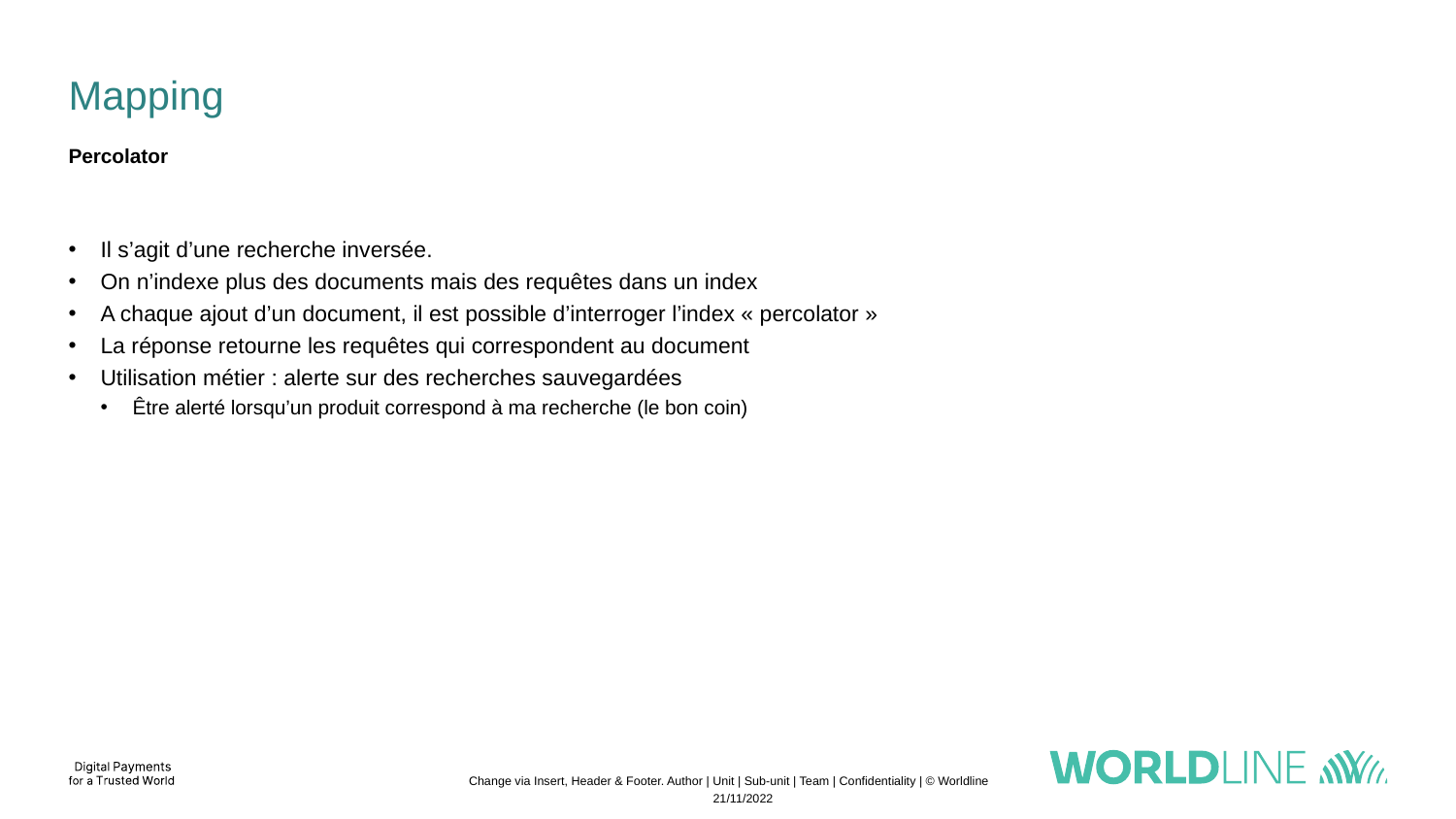

# Mapping
Percolator
Il s’agit d’une recherche inversée.
On n’indexe plus des documents mais des requêtes dans un index
A chaque ajout d’un document, il est possible d’interroger l’index « percolator »
La réponse retourne les requêtes qui correspondent au document
Utilisation métier : alerte sur des recherches sauvegardées
Être alerté lorsqu’un produit correspond à ma recherche (le bon coin)
Change via Insert, Header & Footer. Author | Unit | Sub-unit | Team | Confidentiality | © Worldline
21/11/2022